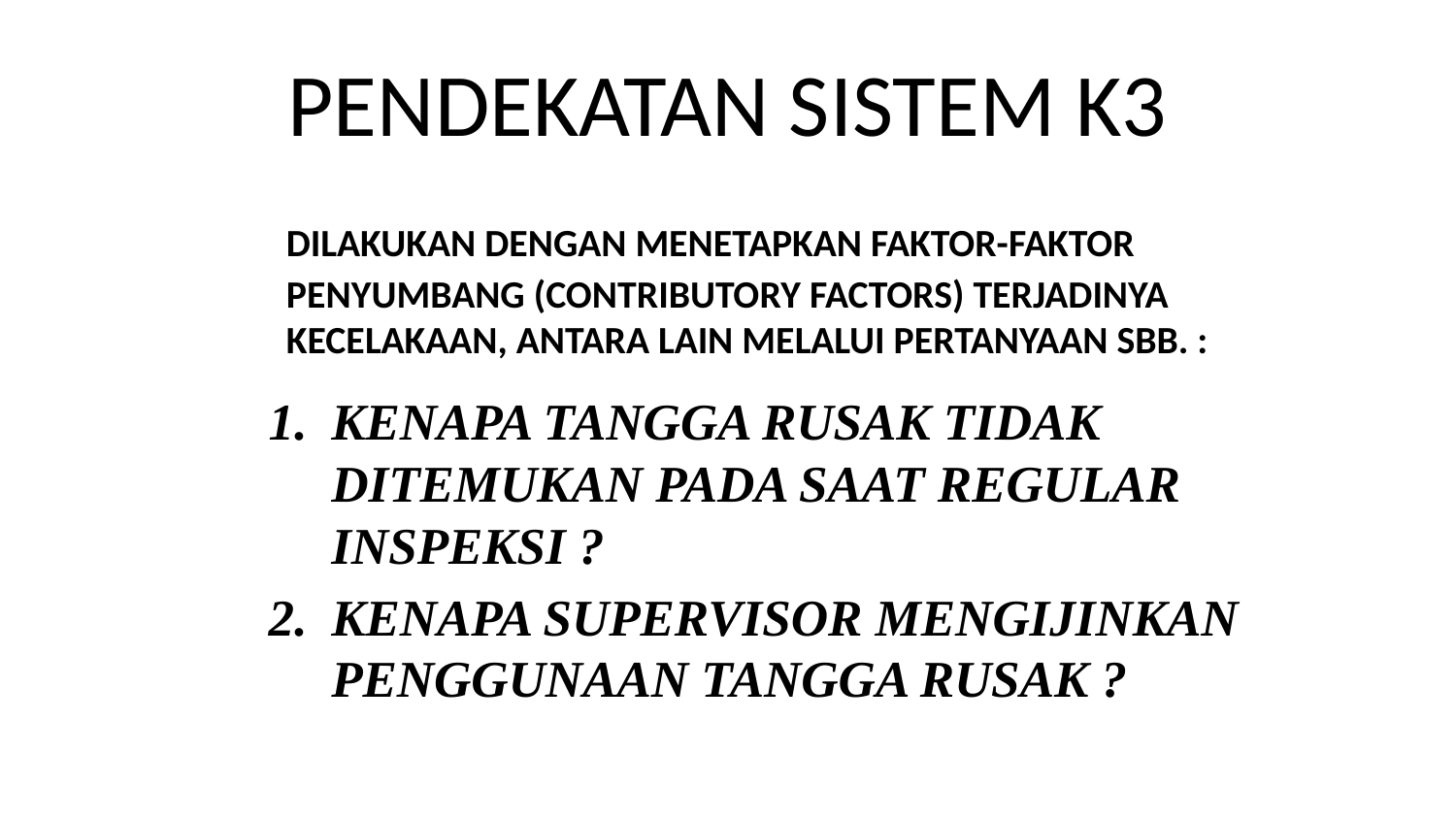

# PENDEKATAN SISTEM K3
	DILAKUKAN DENGAN MENETAPKAN FAKTOR-FAKTOR PENYUMBANG (CONTRIBUTORY FACTORS) TERJADINYA KECELAKAAN, ANTARA LAIN MELALUI PERTANYAAN SBB. :

KENAPA TANGGA RUSAK TIDAK DITEMUKAN PADA SAAT REGULAR INSPEKSI ?
KENAPA SUPERVISOR MENGIJINKAN PENGGUNAAN TANGGA RUSAK ?